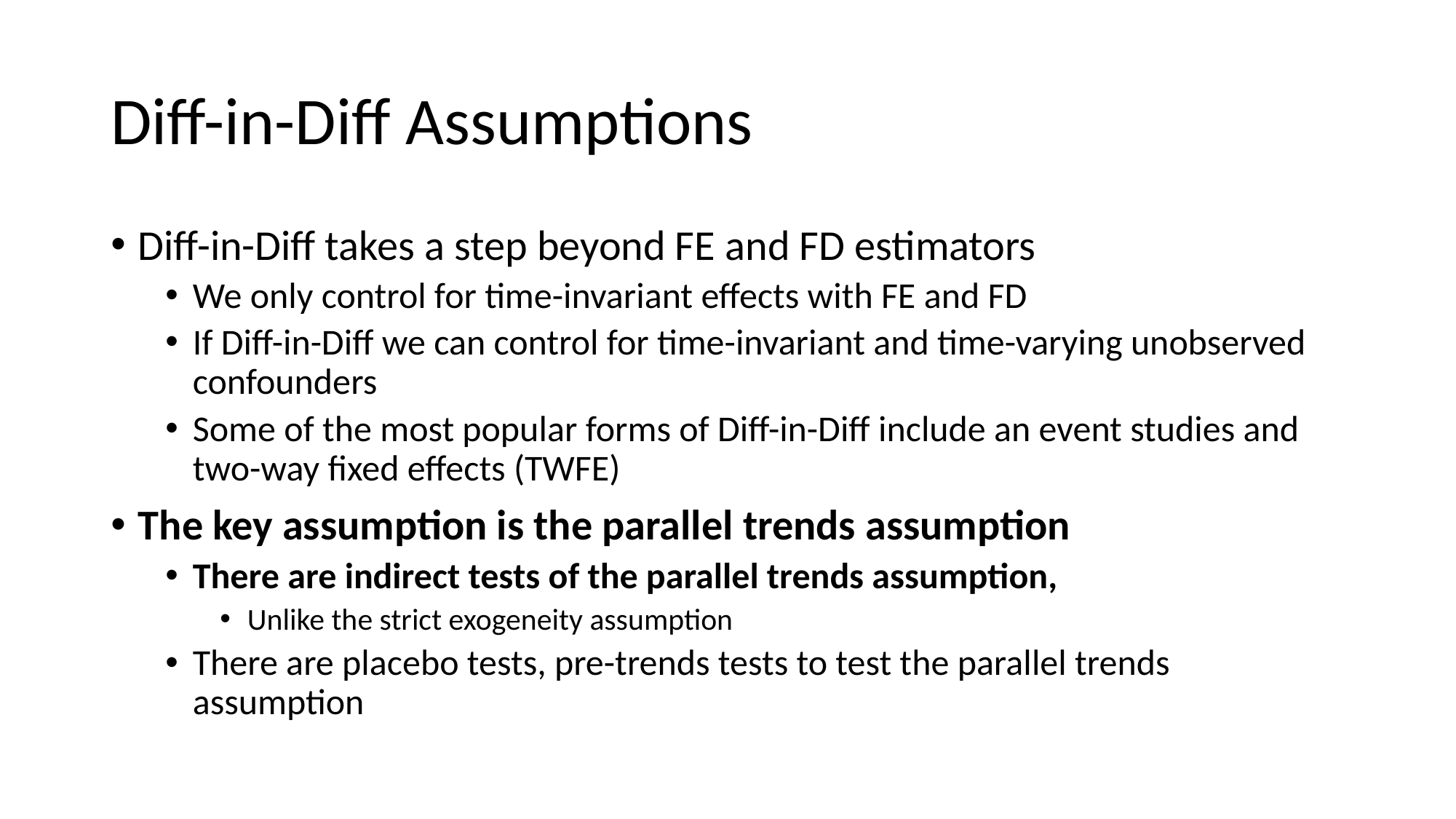

# Diff-in-Diff Assumptions
Diff-in-Diff takes a step beyond FE and FD estimators
We only control for time-invariant effects with FE and FD
If Diff-in-Diff we can control for time-invariant and time-varying unobserved confounders
Some of the most popular forms of Diff-in-Diff include an event studies and two-way fixed effects (TWFE)
The key assumption is the parallel trends assumption
There are indirect tests of the parallel trends assumption,
Unlike the strict exogeneity assumption
There are placebo tests, pre-trends tests to test the parallel trends assumption